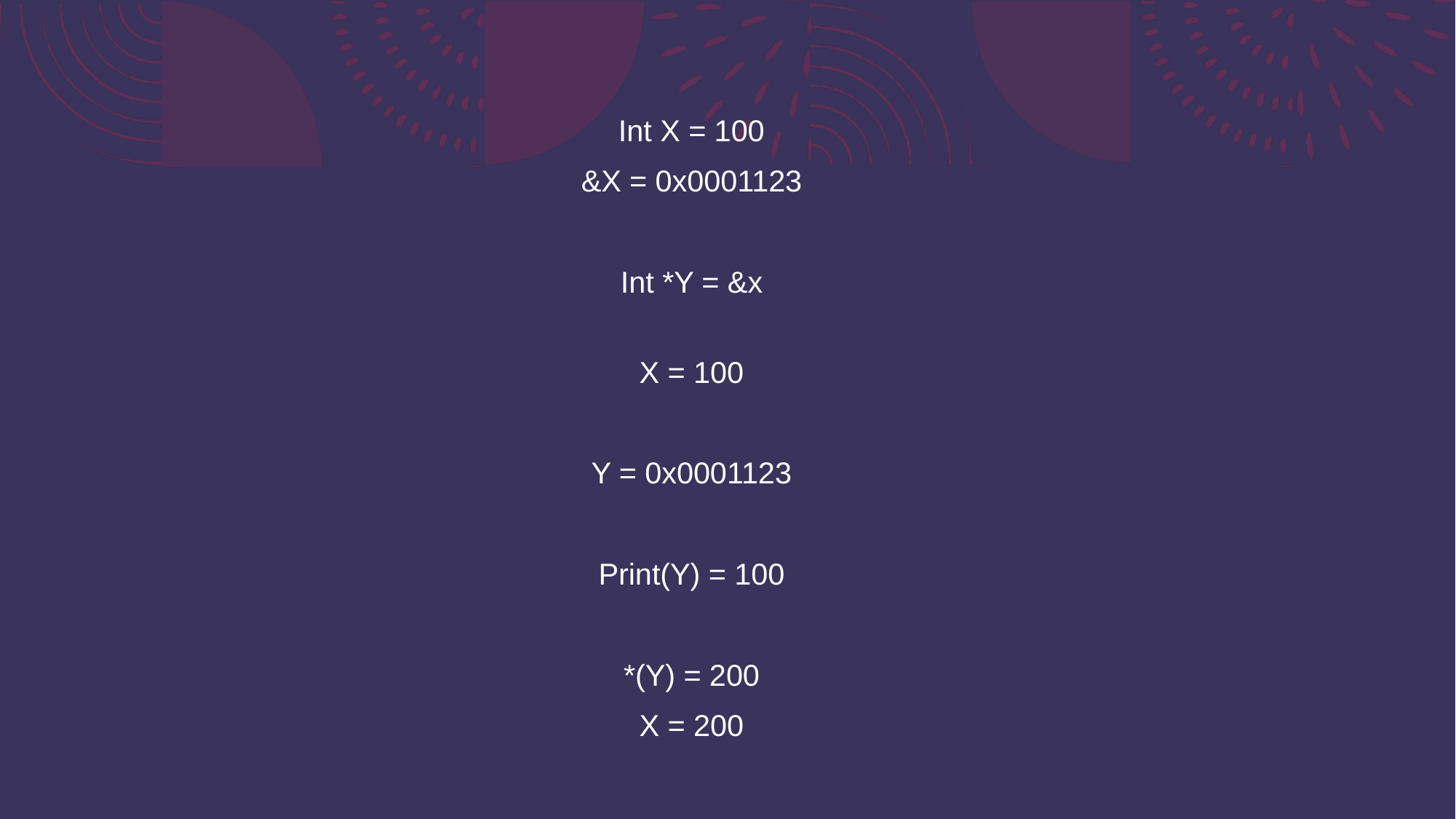

Int X = 100
&X = 0x0001123

Int *Y = &x
X = 100

Y = 0x0001123

Print(Y) = 100

*(Y) = 200
X = 200